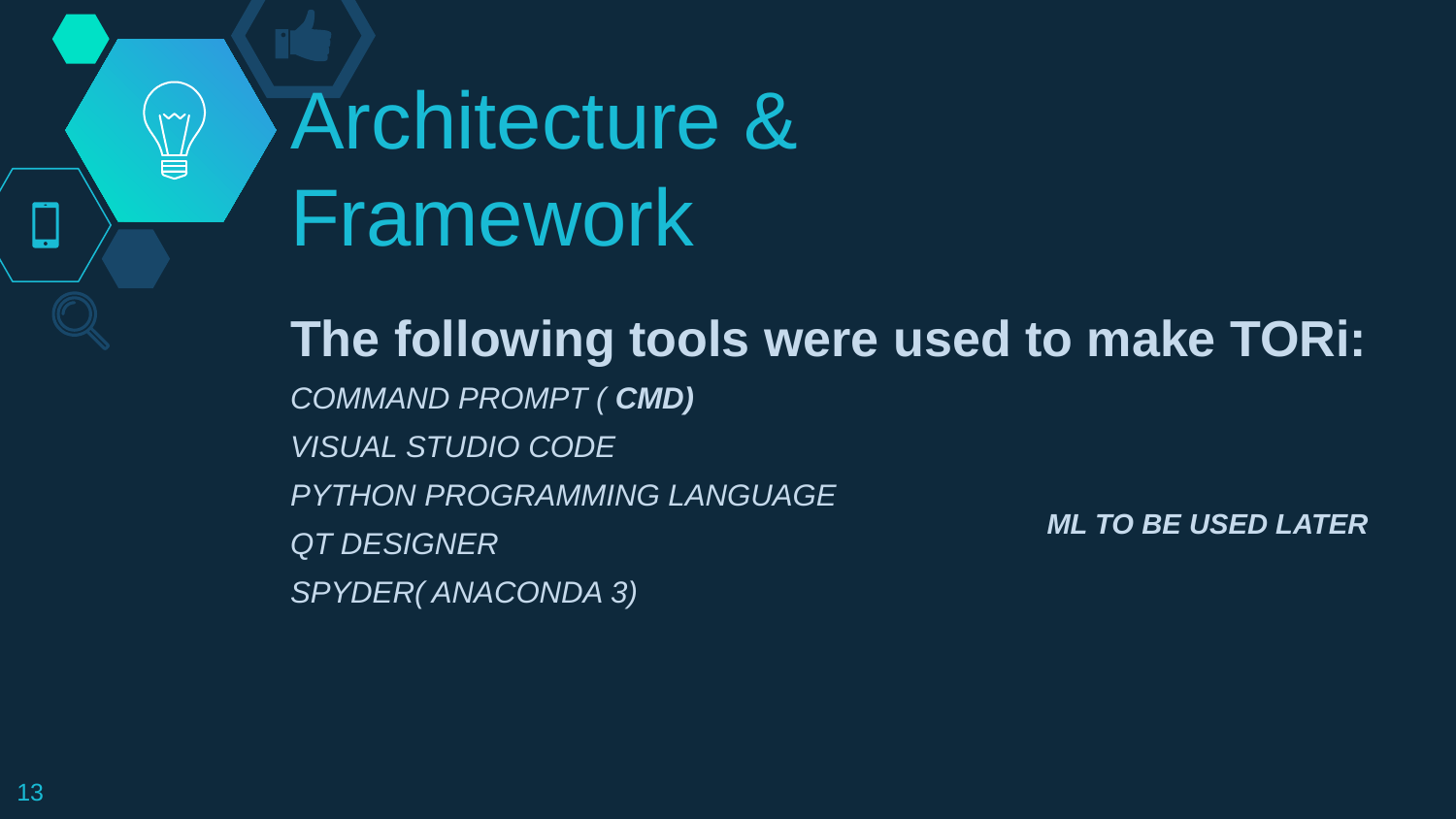

# Architecture & Framework
The following tools were used to make TORi:
COMMAND PROMPT ( CMD)
VISUAL STUDIO CODE
PYTHON PROGRAMMING LANGUAGE
QT DESIGNER
SPYDER( ANACONDA 3)

ML TO BE USED LATER
13